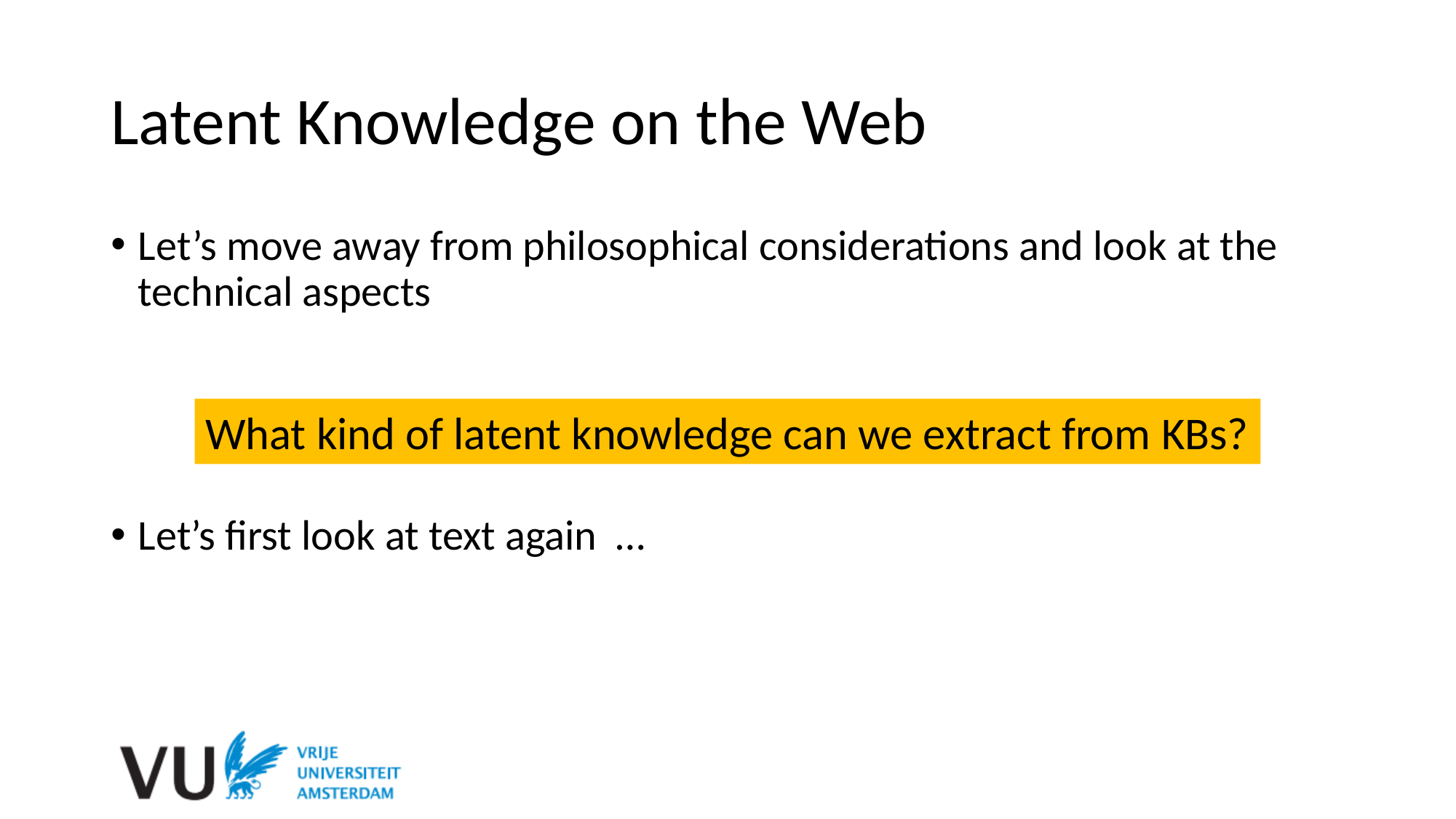

# Latent Knowledge on the Web
Let’s move away from philosophical considerations and look at the technical aspects

Let’s first look at text again  …

What kind of latent knowledge can we extract from KBs?